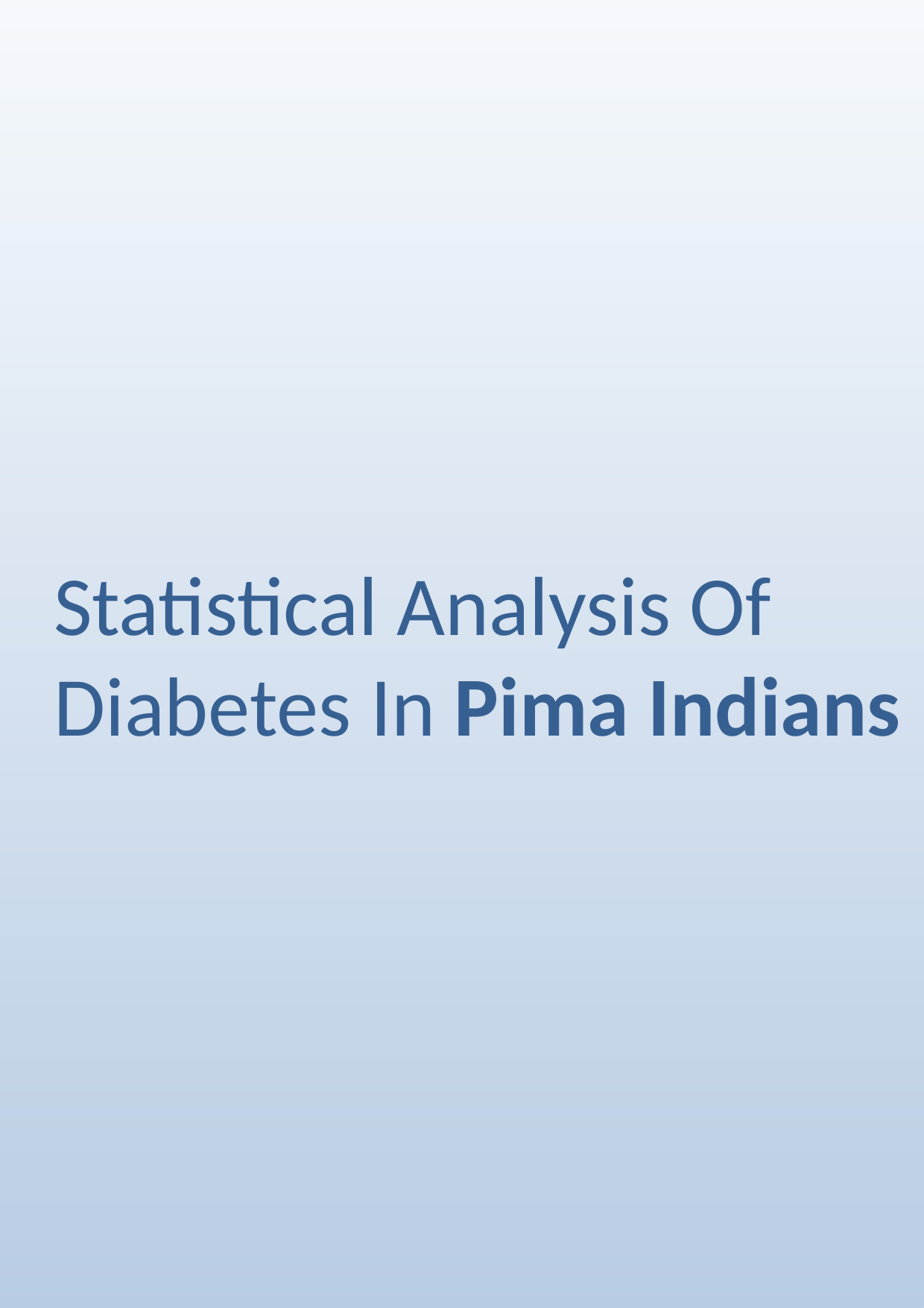

Statistical Analysis Of Diabetes In Pima Indians